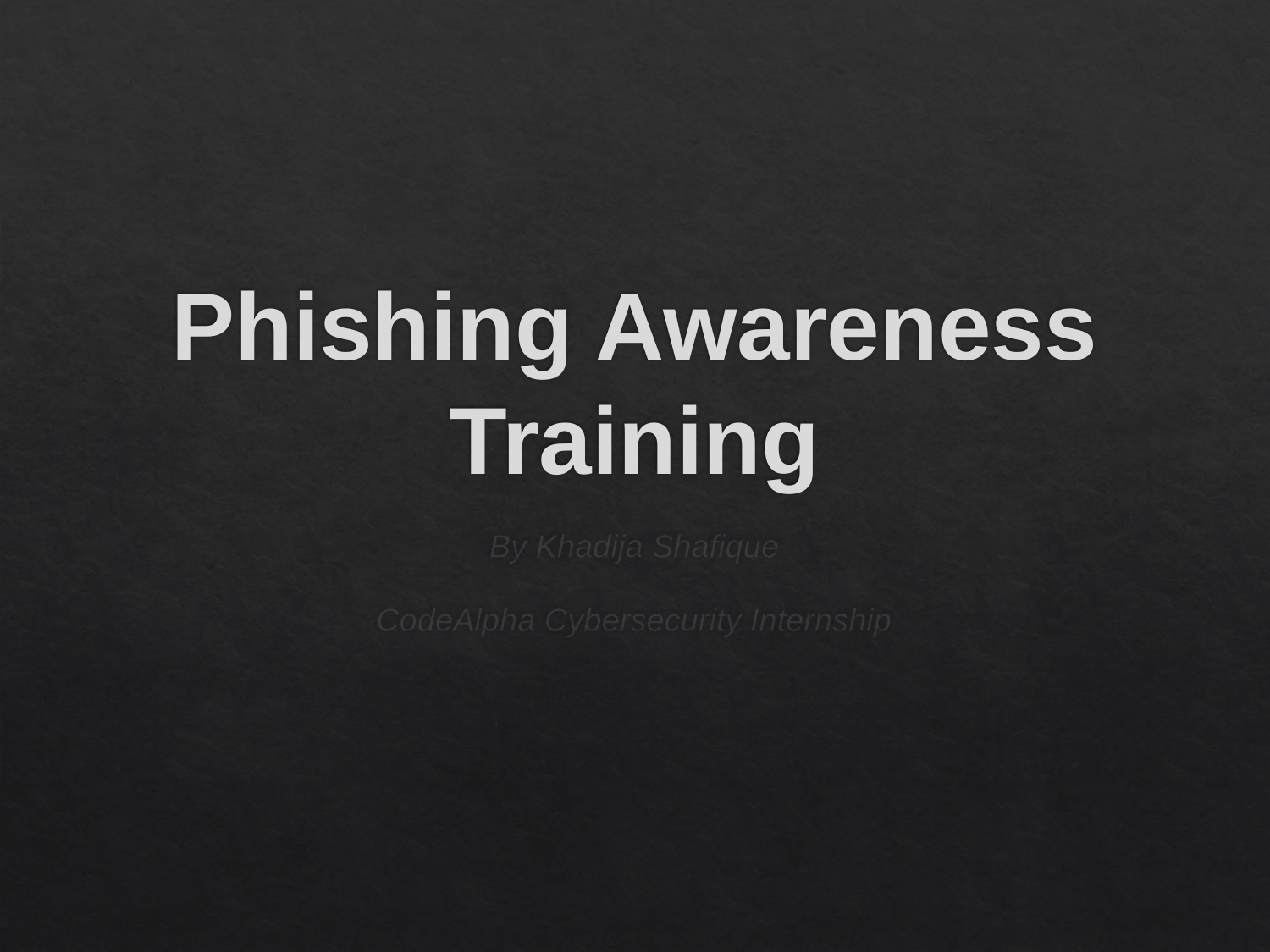

# Phishing Awareness Training
By Khadija Shafique
CodeAlpha Cybersecurity Internship